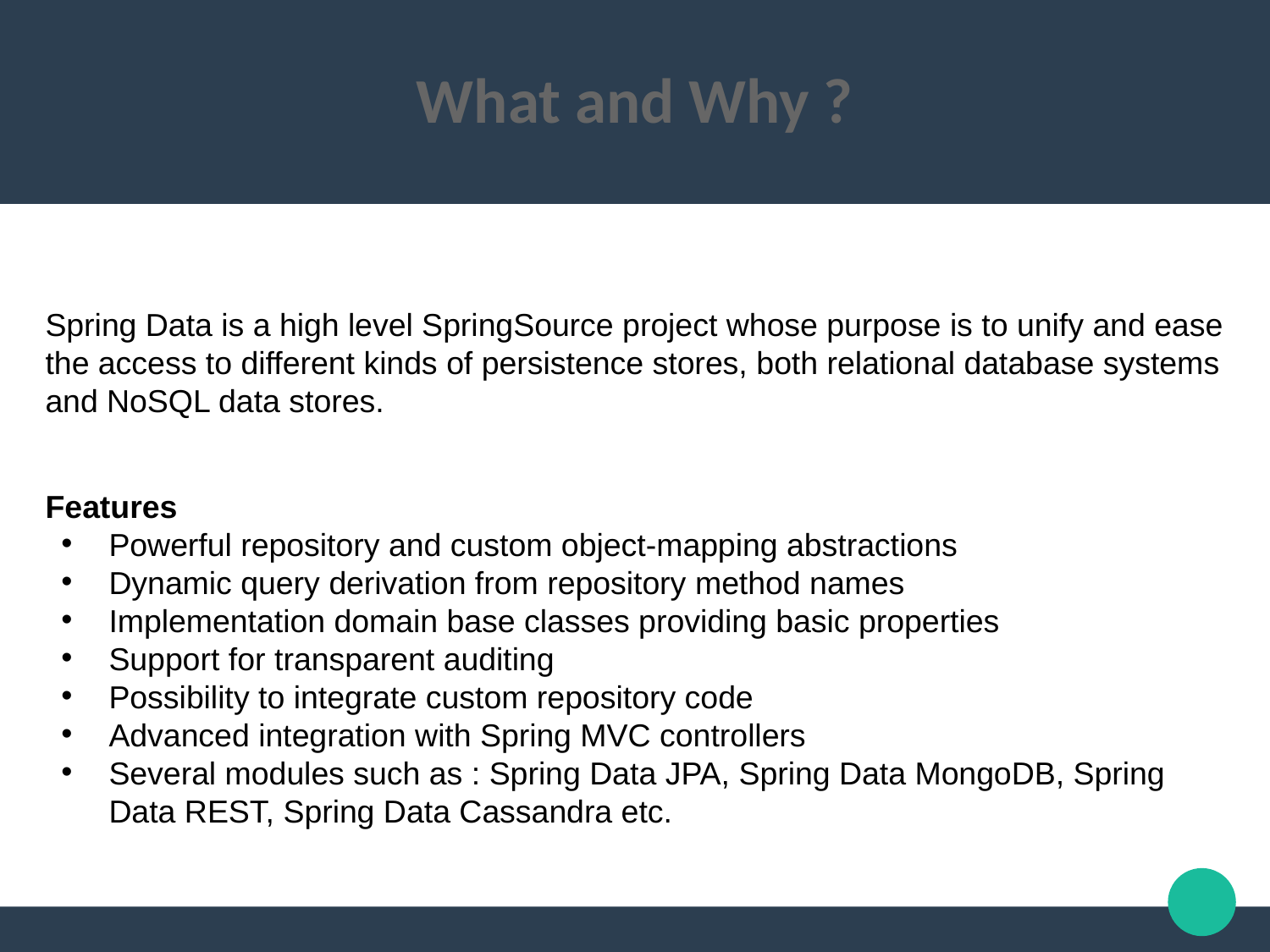

What and Why ?

Spring Data is a high level SpringSource project whose purpose is to unify and ease the access to different kinds of persistence stores, both relational database systems and NoSQL data stores.

Features
Powerful repository and custom object-mapping abstractions
Dynamic query derivation from repository method names
Implementation domain base classes providing basic properties
Support for transparent auditing
Possibility to integrate custom repository code
Advanced integration with Spring MVC controllers
Several modules such as : Spring Data JPA, Spring Data MongoDB, Spring Data REST, Spring Data Cassandra etc.